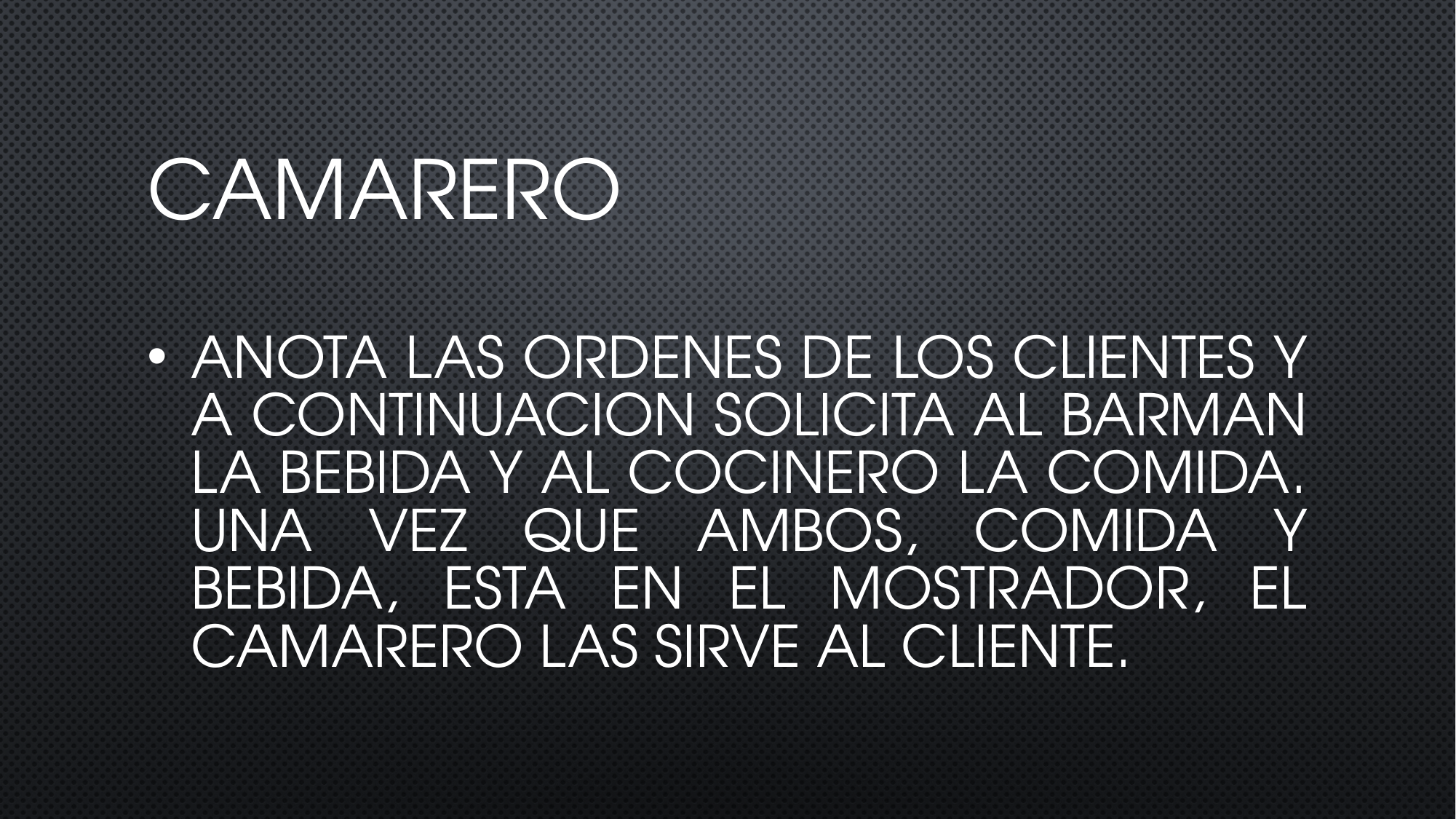

# CAMARERO
Anota las ordenes de los clientes y a continuacion solicita al barman la bebida y al cocinero la comida. Una vez que ambos, comida y bebida, esta en el mostrador, el camarero las sirve al cliente.